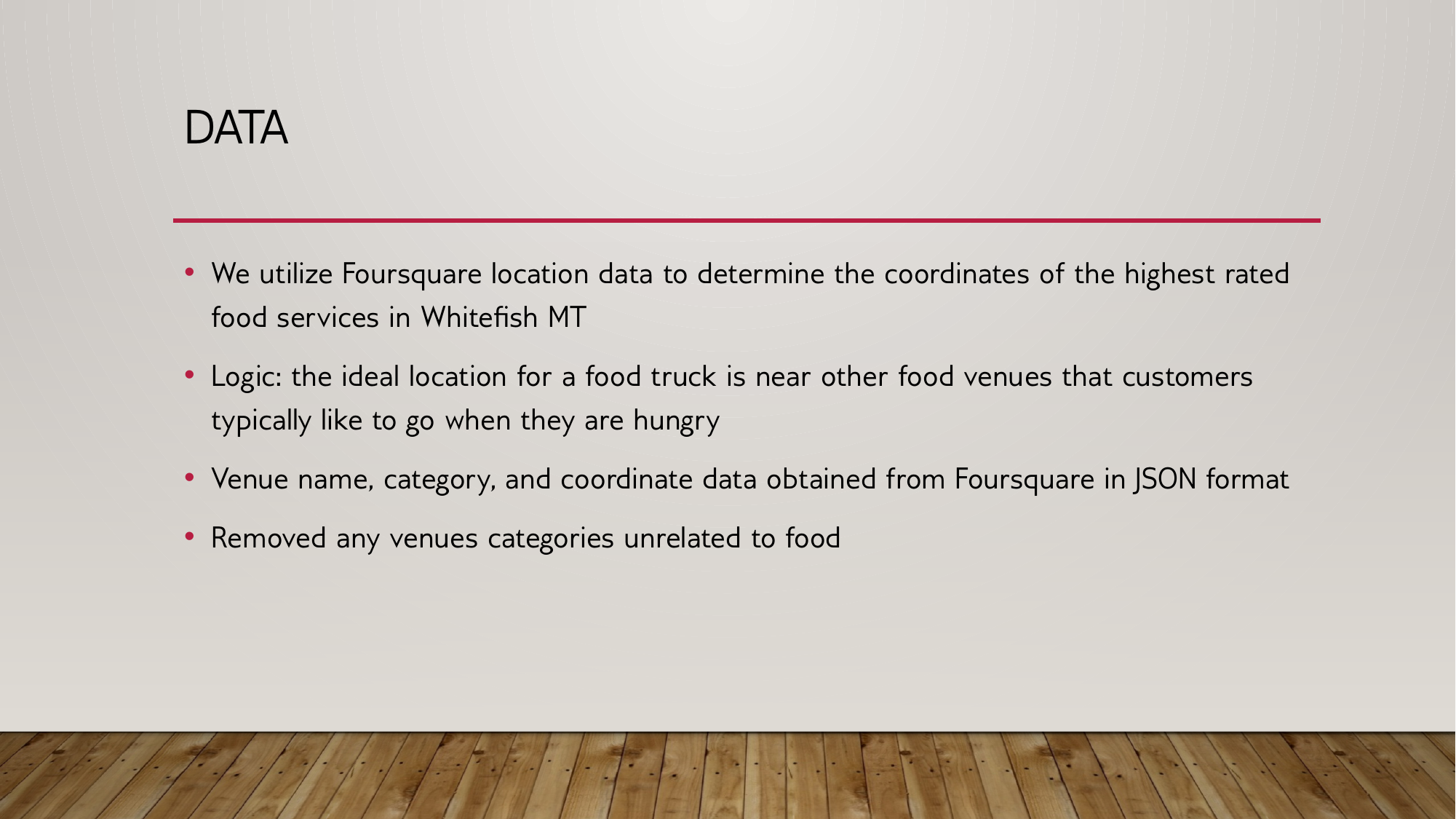

# Data
We utilize Foursquare location data to determine the coordinates of the highest rated food services in Whitefish MT
Logic: the ideal location for a food truck is near other food venues that customers typically like to go when they are hungry
Venue name, category, and coordinate data obtained from Foursquare in JSON format
Removed any venues categories unrelated to food